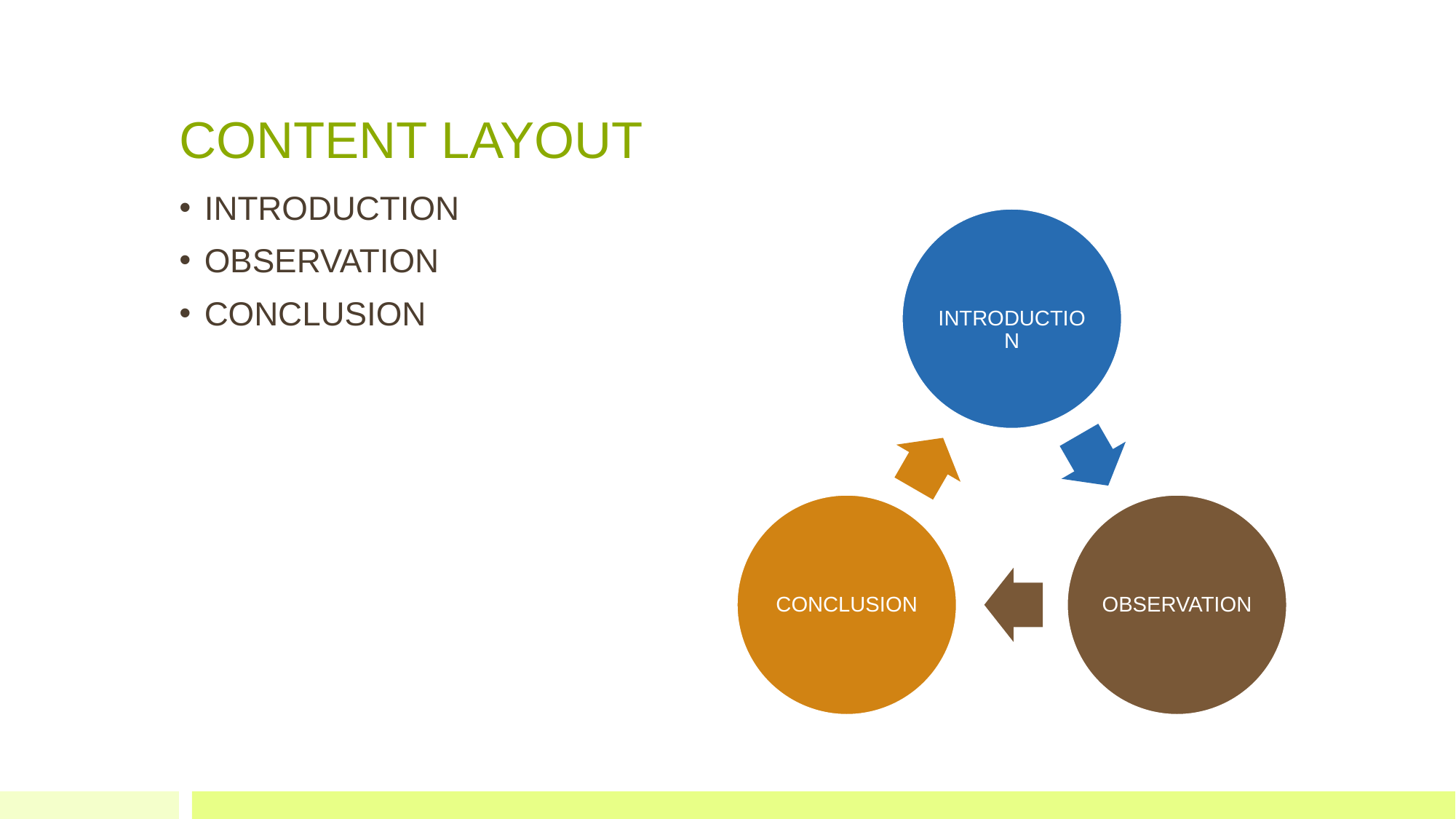

# CONTENT LAYOUT
INTRODUCTION
OBSERVATION
CONCLUSION

 INTRODUCTION

CONCLUSION
OBSERVATION